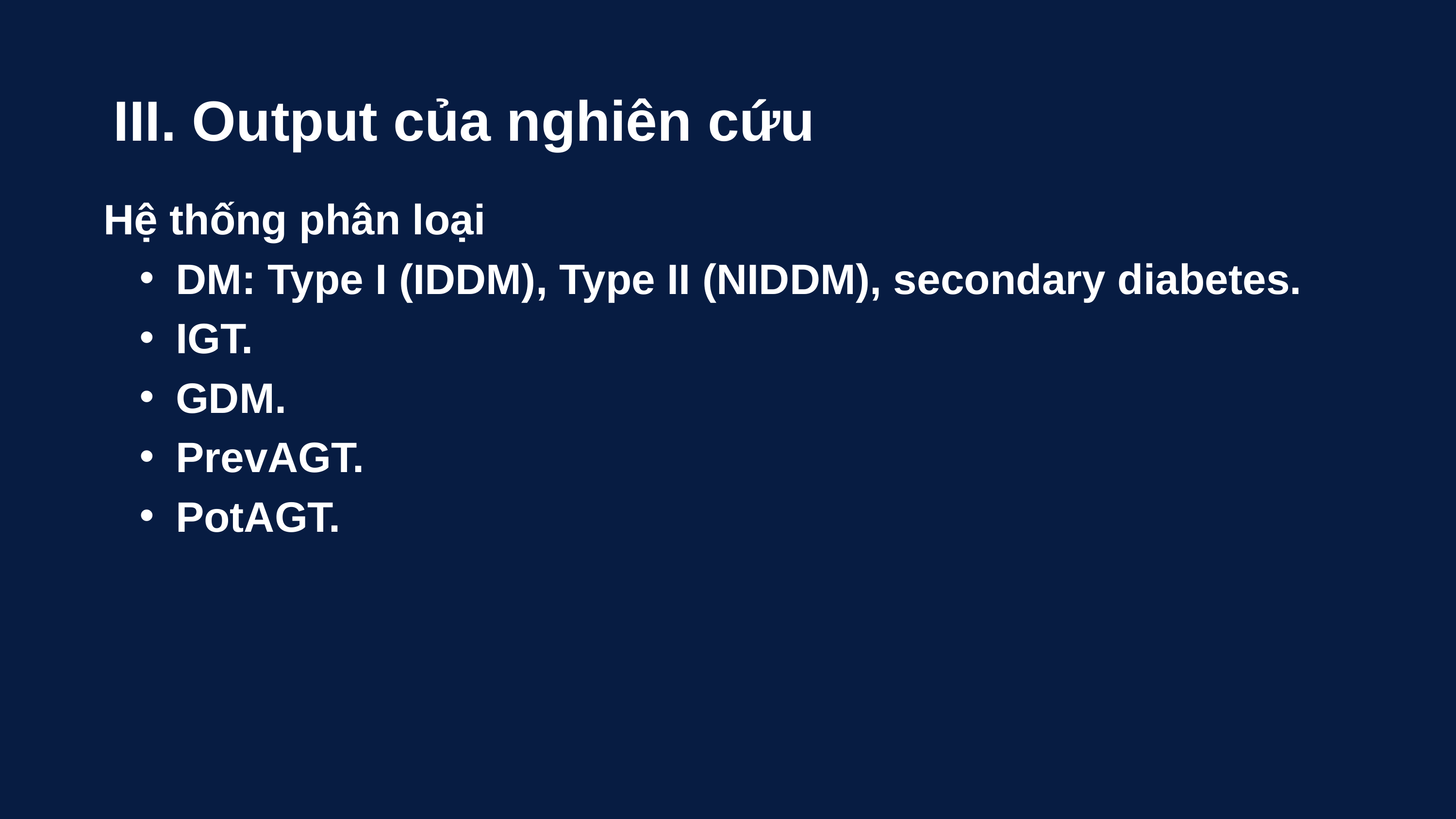

III. Output của nghiên cứu
Hệ thống phân loại
DM: Type I (IDDM), Type II (NIDDM), secondary diabetes.
IGT.
GDM.
PrevAGT.
PotAGT.